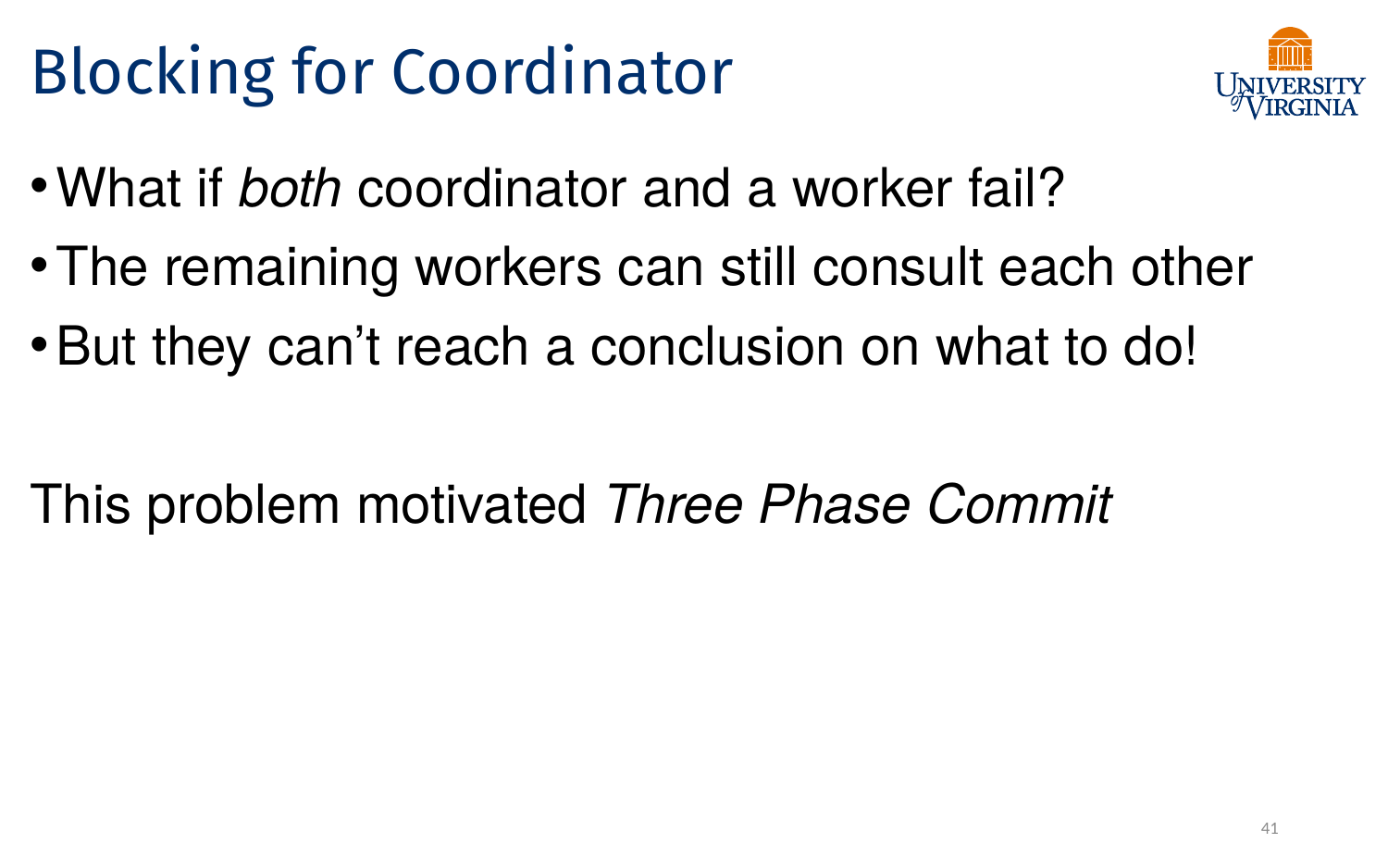

# Blocking for Coordinator
What if both coordinator and a worker fail?
The remaining workers can still consult each other
But they can’t reach a conclusion on what to do!

This problem motivated Three Phase Commit
41